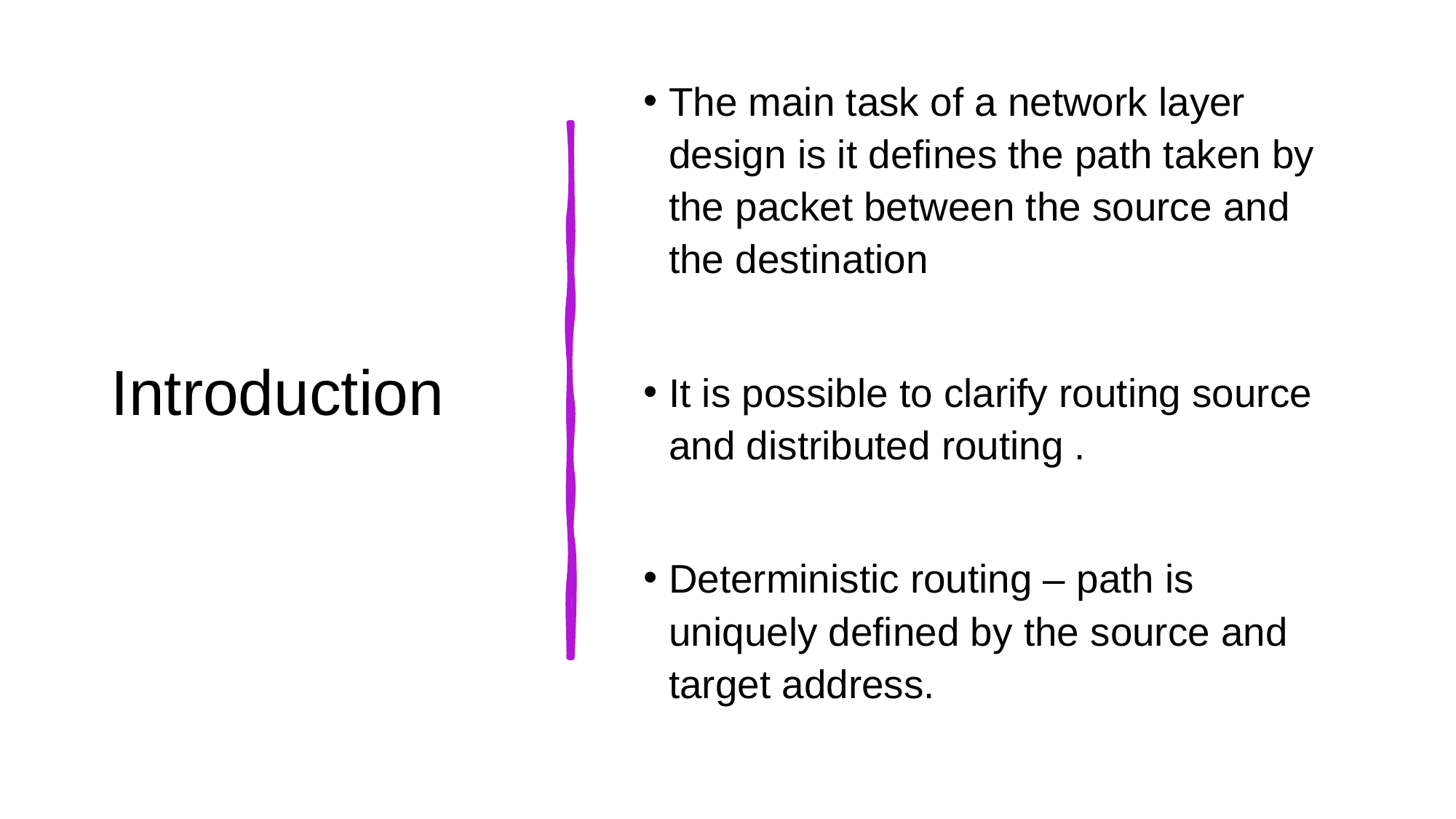

# Introduction
The main task of a network layer design is it defines the path taken by the packet between the source and the destination

It is possible to clarify routing source and distributed routing .

Deterministic routing – path is uniquely defined by the source and target address.